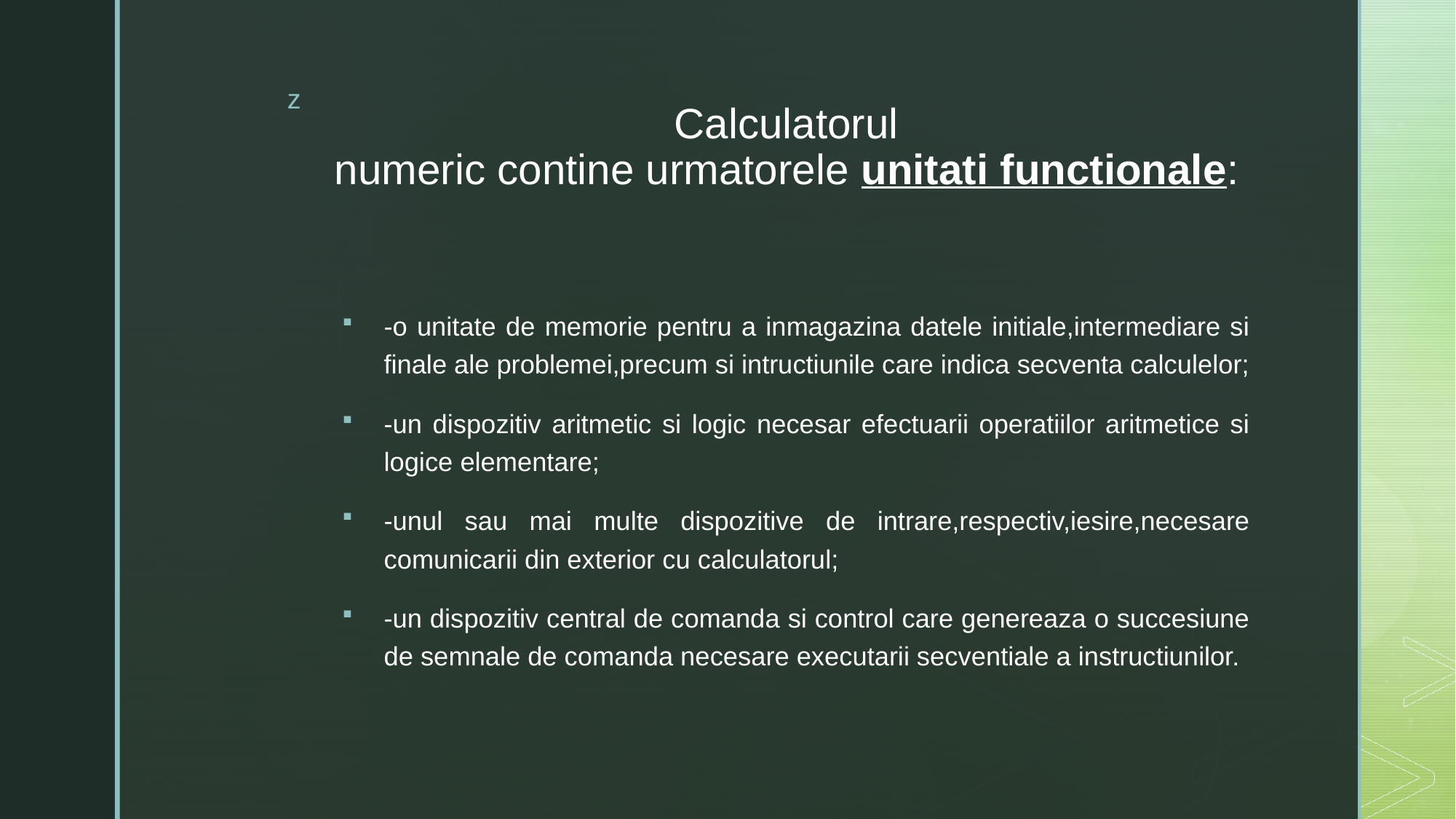

# Calculatorul numeric contine urmatorele unitati functionale:

-o unitate de memorie pentru a inmagazina datele initiale,intermediare si finale ale problemei,precum si intructiunile care indica secventa calculelor;
-un dispozitiv aritmetic si logic necesar efectuarii operatiilor aritmetice si logice elementare;
-unul sau mai multe dispozitive de intrare,respectiv,iesire,necesare comunicarii din exterior cu calculatorul;
-un dispozitiv central de comanda si control care genereaza o succesiune de semnale de comanda necesare executarii secventiale a instructiunilor.